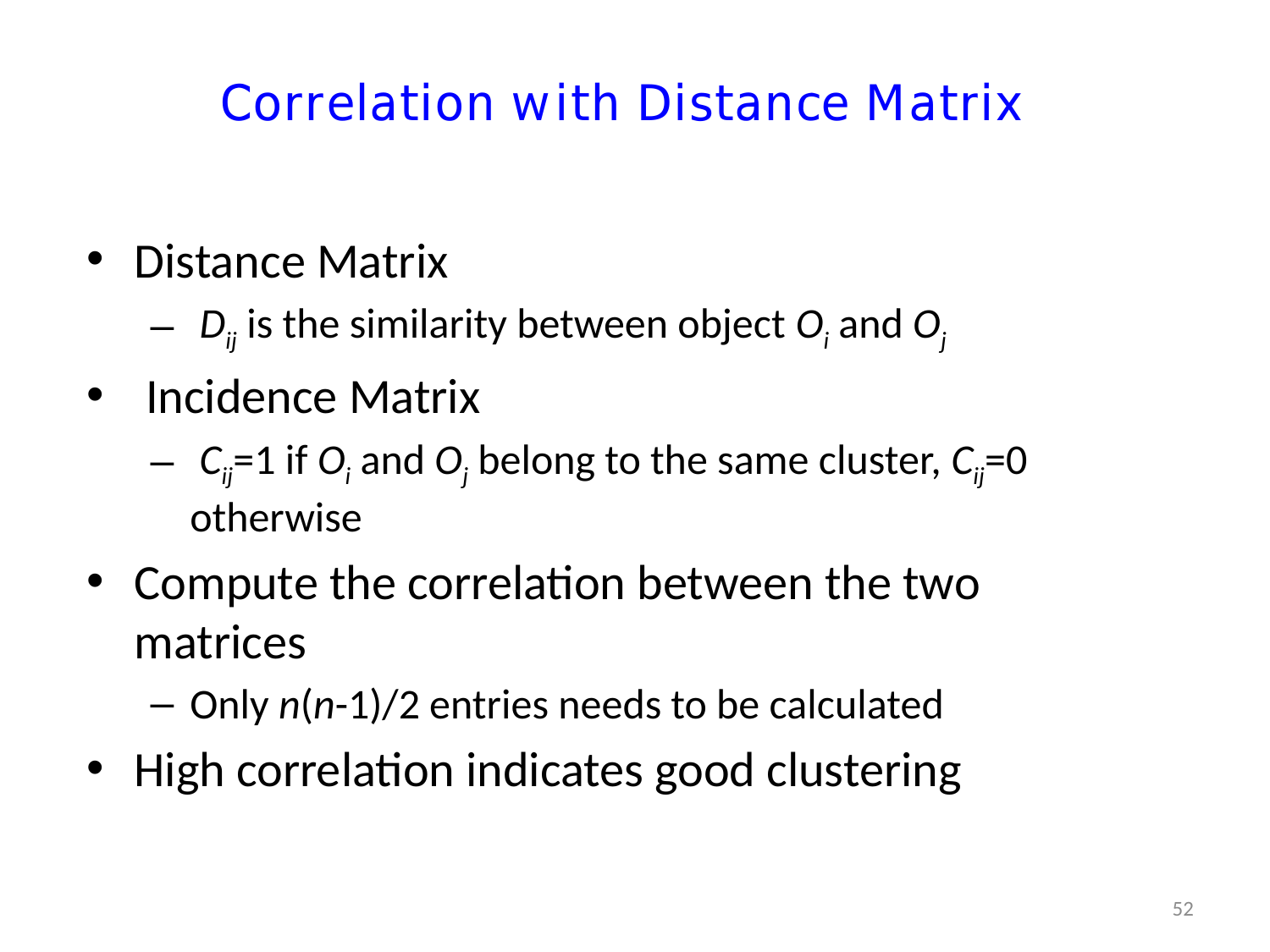

# Correlation with Distance Matrix
Distance Matrix
 Dij is the similarity between object Oi and Oj
 Incidence Matrix
 Cij=1 if Oi and Oj belong to the same cluster, Cij=0 otherwise
Compute the correlation between the two matrices
Only n(n-1)/2 entries needs to be calculated
High correlation indicates good clustering
52